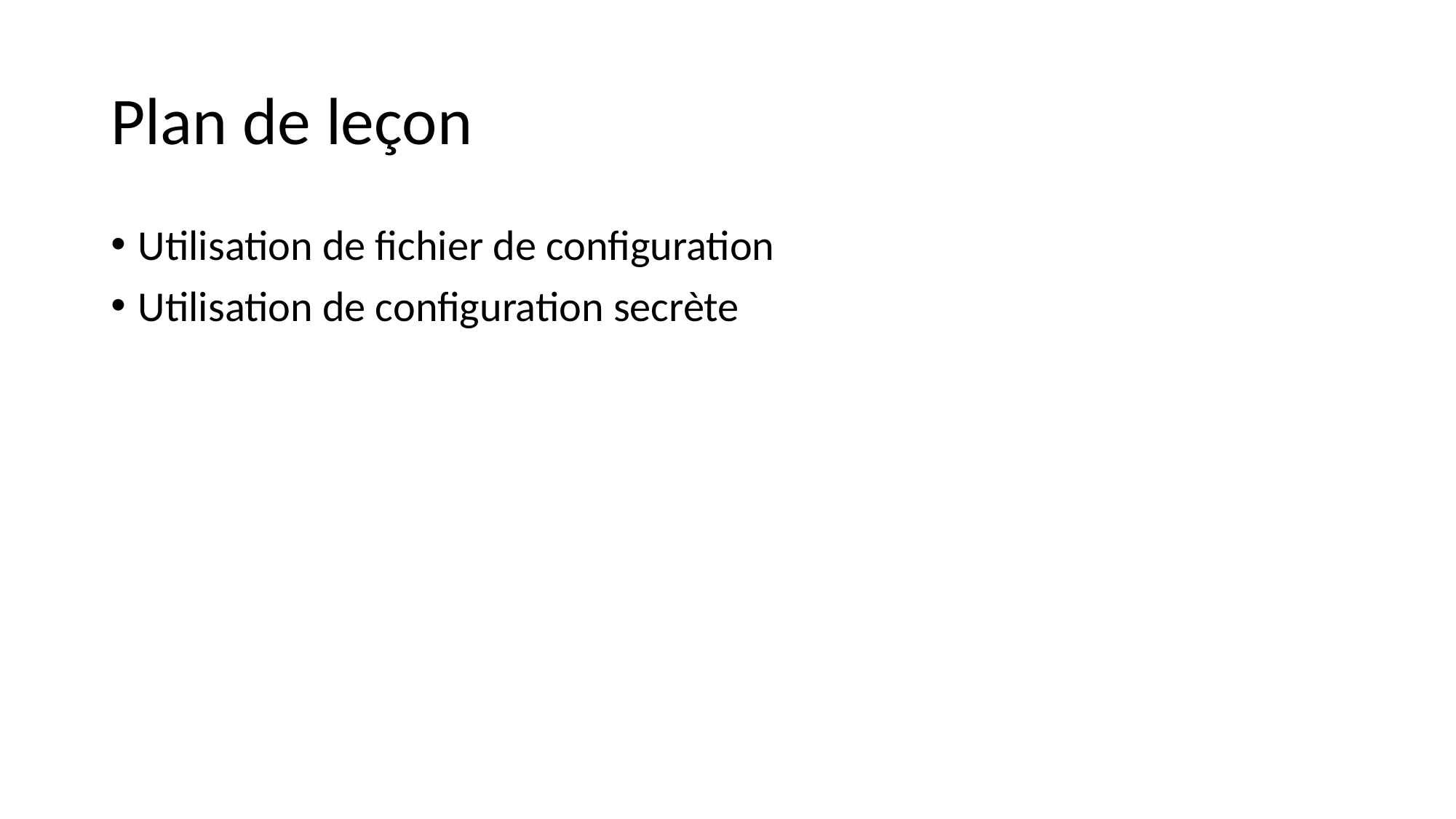

# Plan de leçon
Utilisation de fichier de configuration
Utilisation de configuration secrète